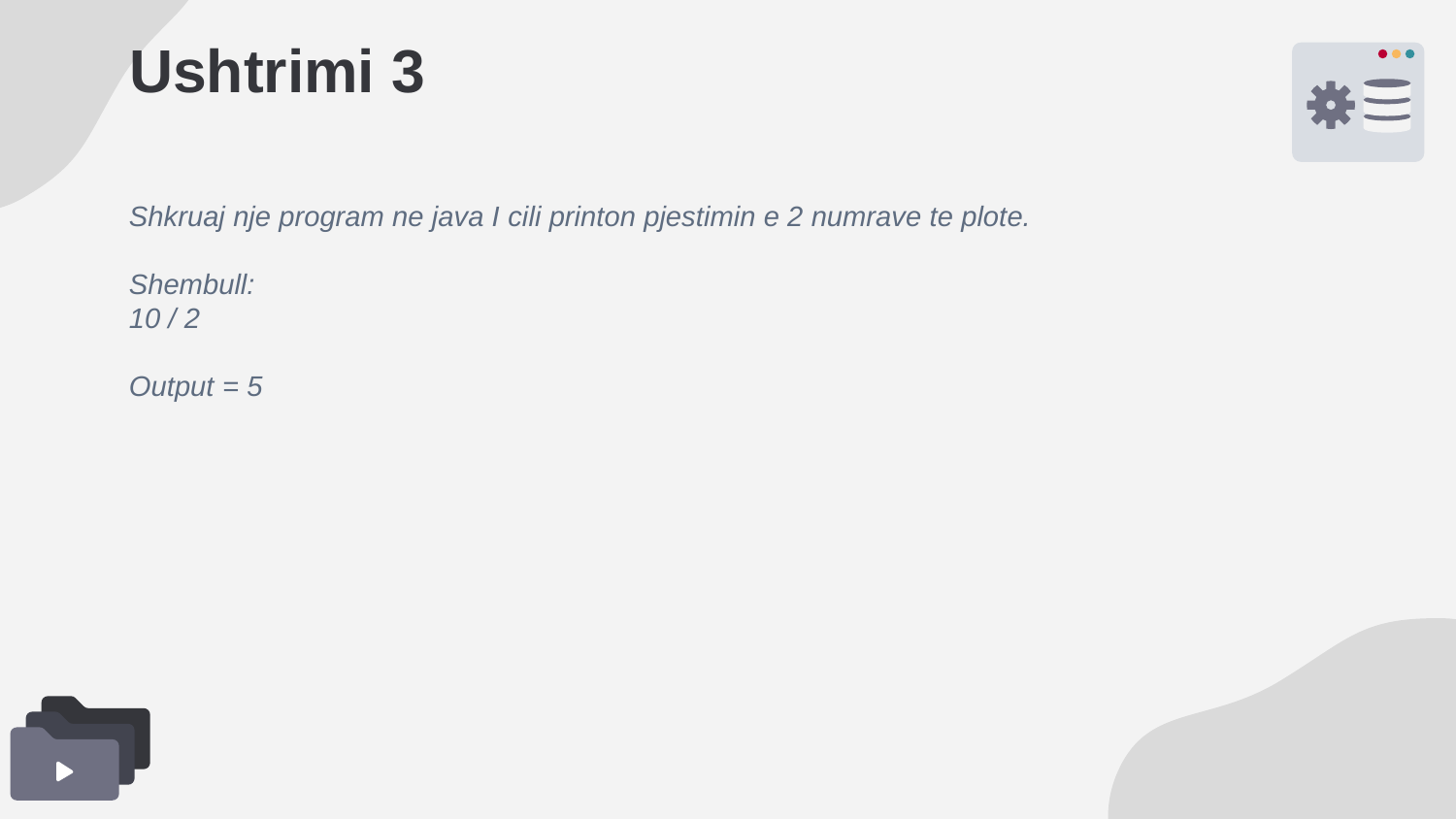

# Ushtrimi 3
Shkruaj nje program ne java I cili printon pjestimin e 2 numrave te plote.

Shembull:
10 / 2

Output = 5